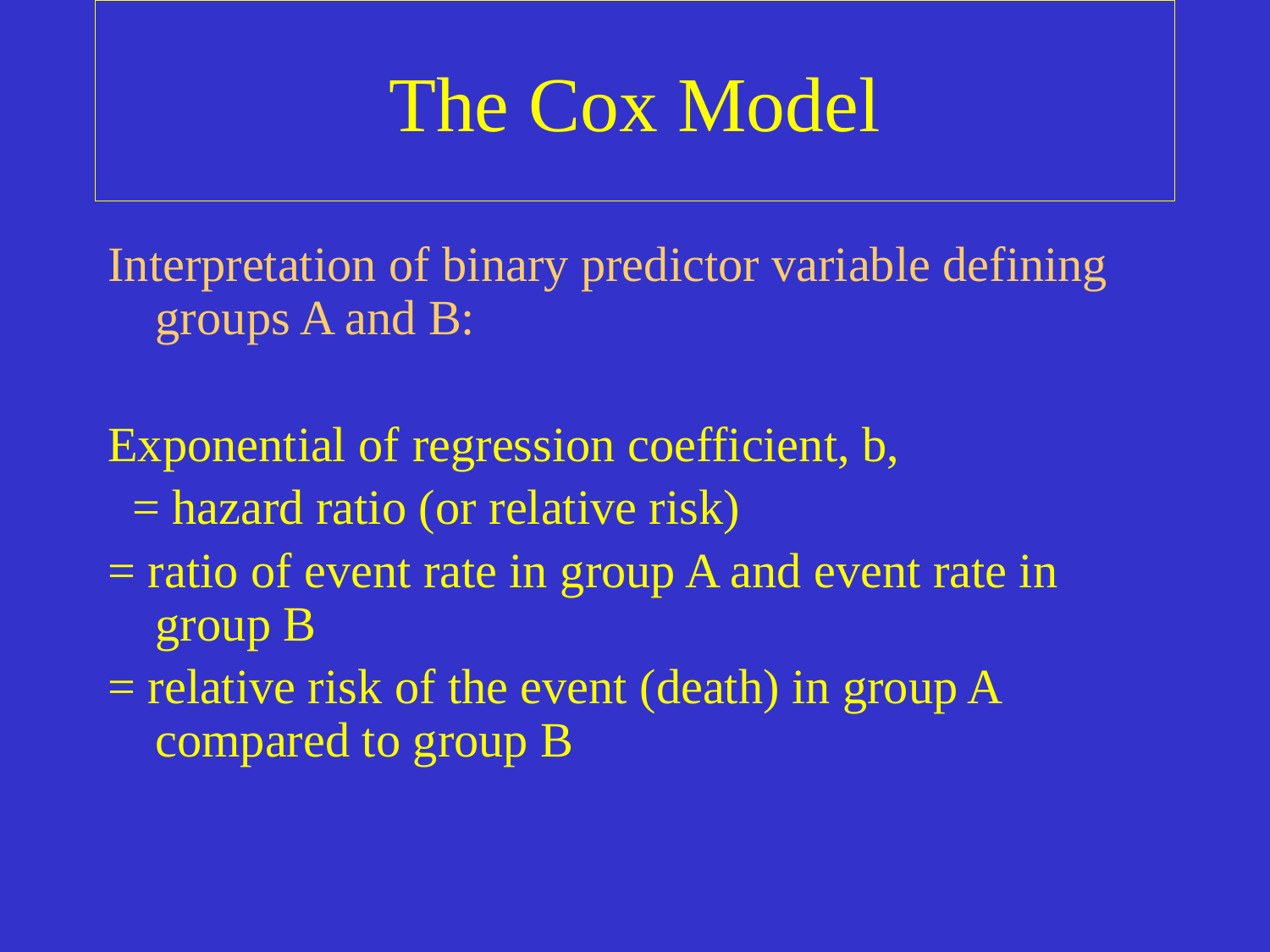

# The Cox Model
Interpretation of binary predictor variable defining groups A and B:

Exponential of regression coefficient, b,
  = hazard ratio (or relative risk)
= ratio of event rate in group A and event rate in group B
= relative risk of the event (death) in group A compared to group B